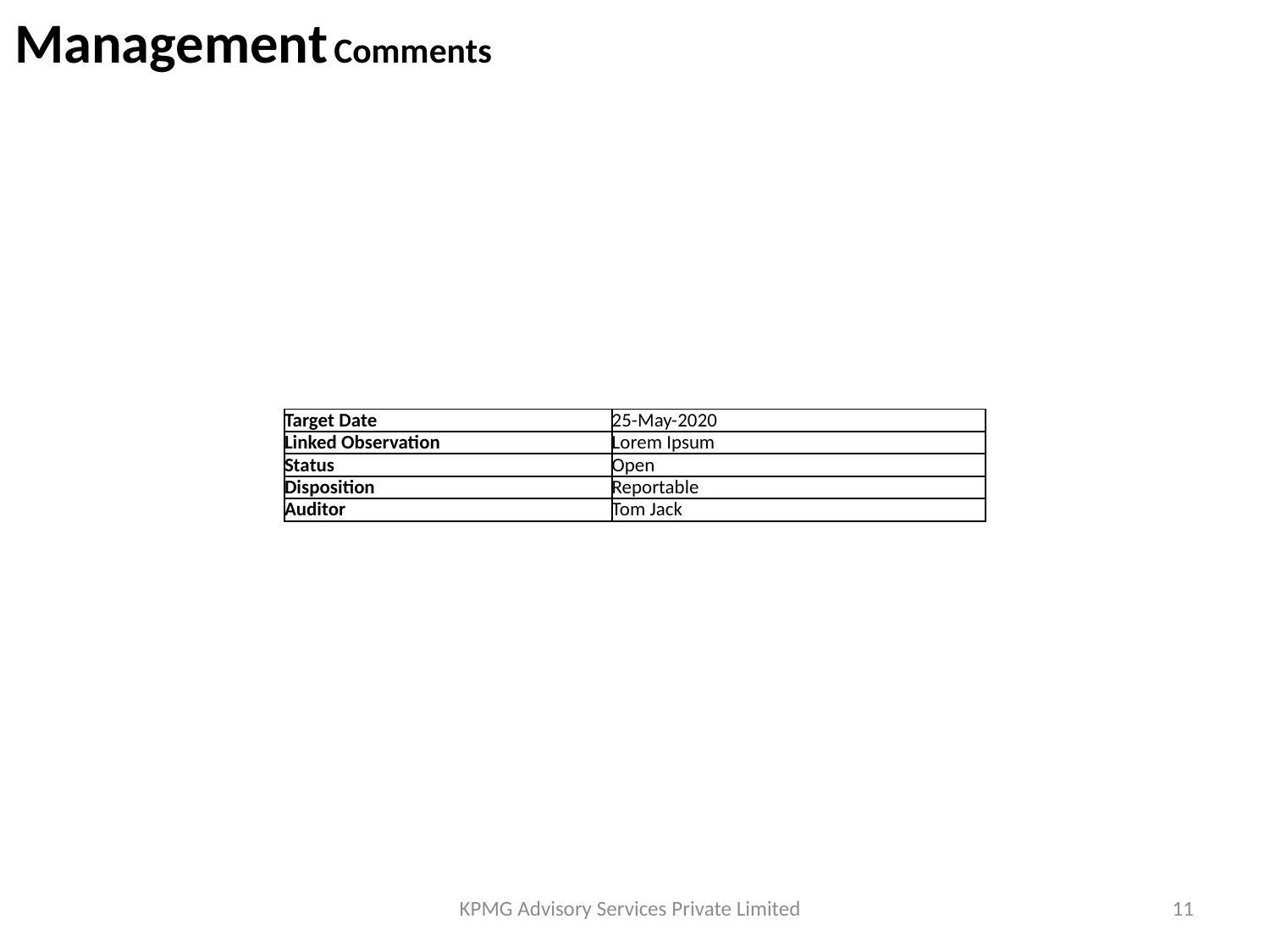

Management Comments

| Target Date | 25-May-2020 |
| --- | --- |
| Linked Observation | Lorem Ipsum |
| Status | Open |
| Disposition | Reportable |
| Auditor | Tom Jack |
KPMG Advisory Services Private Limited
11